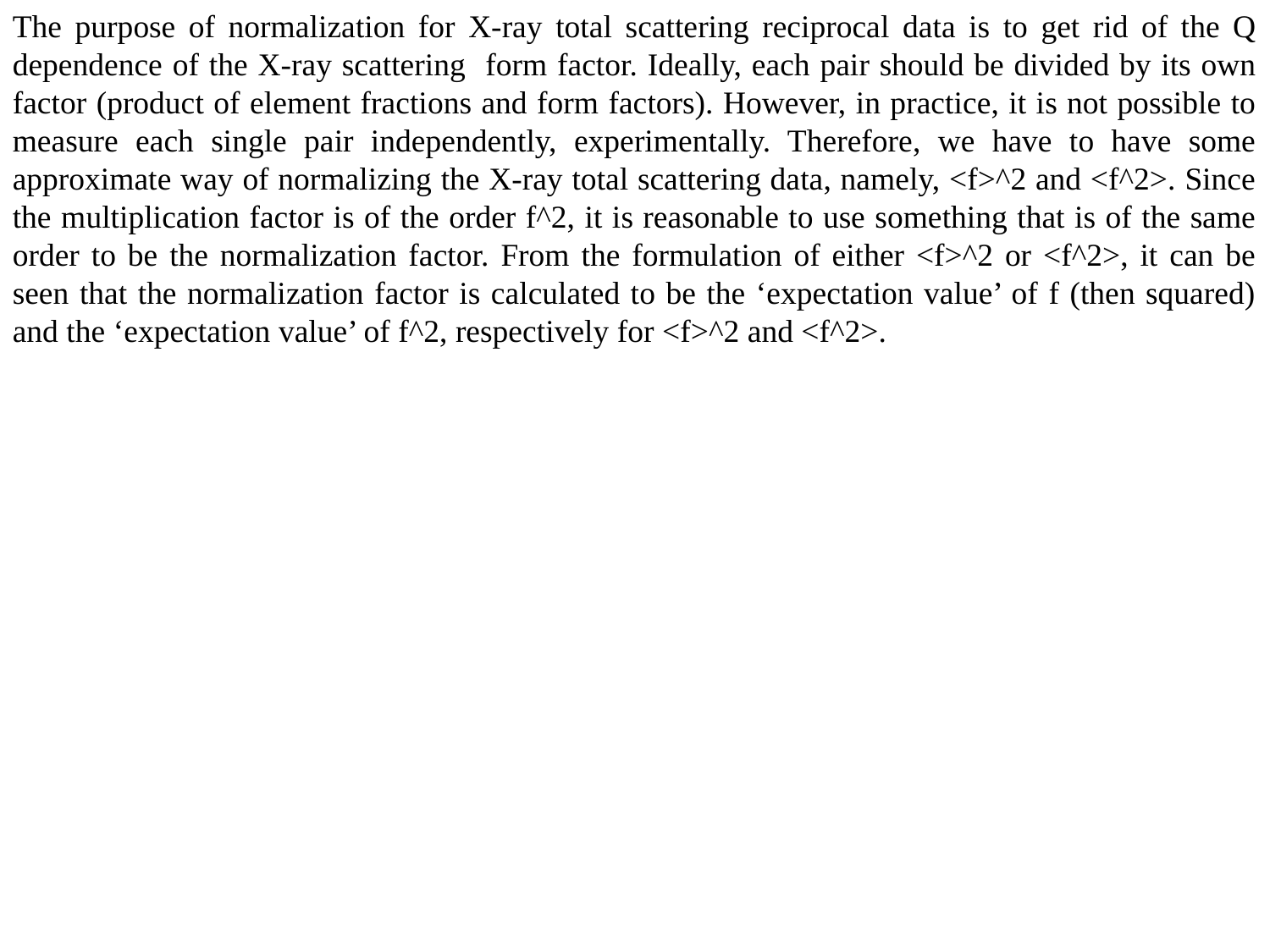

The purpose of normalization for X-ray total scattering reciprocal data is to get rid of the Q dependence of the X-ray scattering  form factor. Ideally, each pair should be divided by its own factor (product of element fractions and form factors). However, in practice, it is not possible to measure each single pair independently, experimentally. Therefore, we have to have some approximate way of normalizing the X-ray total scattering data, namely, <f>^2 and <f^2>. Since the multiplication factor is of the order f^2, it is reasonable to use something that is of the same order to be the normalization factor. From the formulation of either <f>^2 or <f^2>, it can be seen that the normalization factor is calculated to be the ‘expectation value’ of f (then squared) and the ‘expectation value’ of f^2, respectively for <f>^2 and <f^2>.